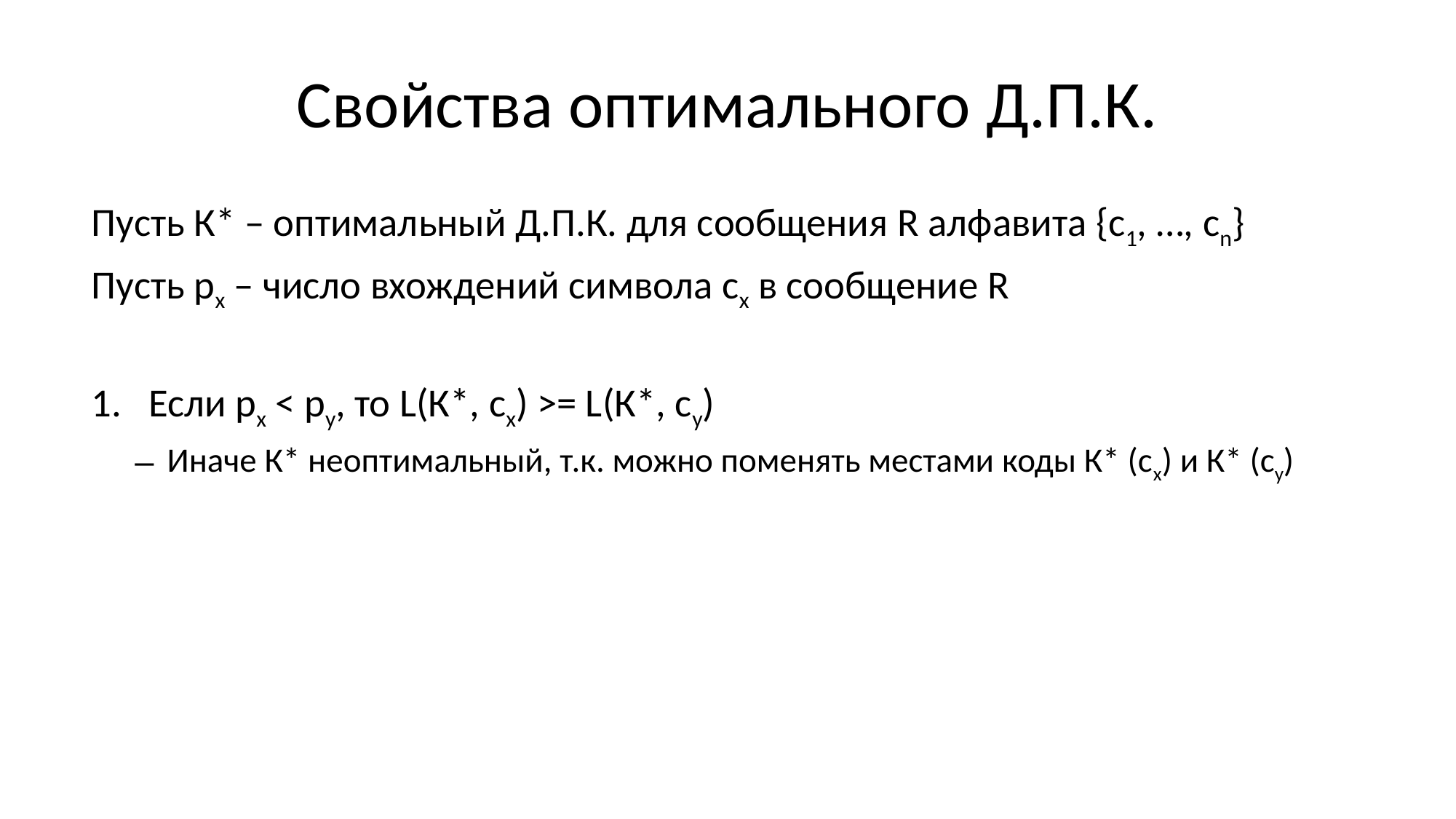

# Свойства оптимального Д.П.К.
Пусть К* – оптимальный Д.П.К. для сообщения R алфавита {c1, …, cn}
Пусть px – число вхождений символа сx в сообщение R

Если px < py, то L(К*, сx) >= L(К*, сy)
Иначе К* неоптимальный, т.к. можно поменять местами коды К* (сx) и К* (сy)

Перенумеруем символы, чтобы выполнялись неравенства:
			p1 >= p2 >= … >= pn
			L(K*, с1) <= L(K*, с2) <= … <= L(K*, сn)